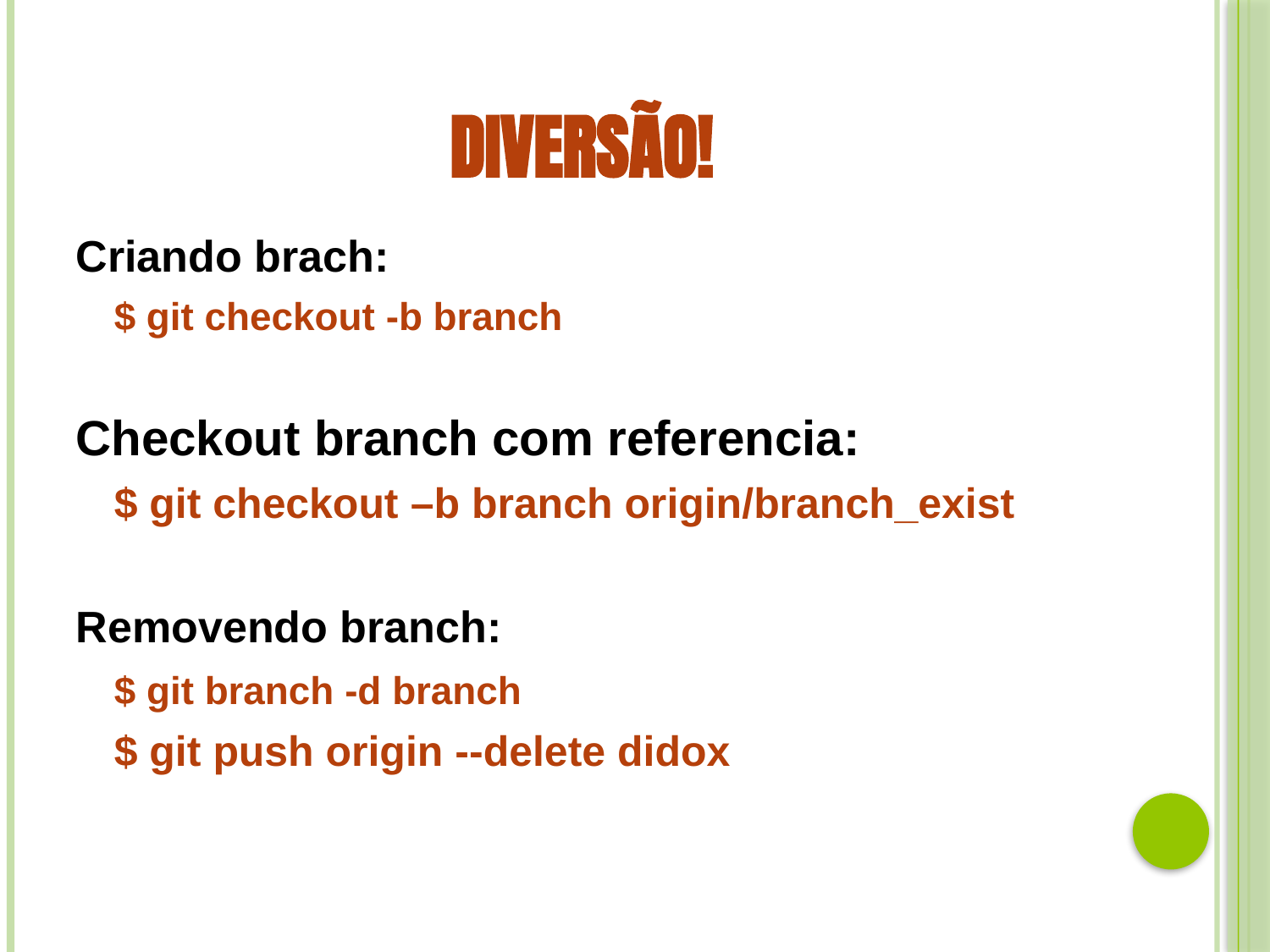

# Diversão!
Criando brach:
  	$ git checkout -b branch

Checkout branch com referencia:
  	$ git checkout –b branch origin/branch_exist

Removendo branch:
  	$ git branch -d branch
  	$ git push origin --delete didox